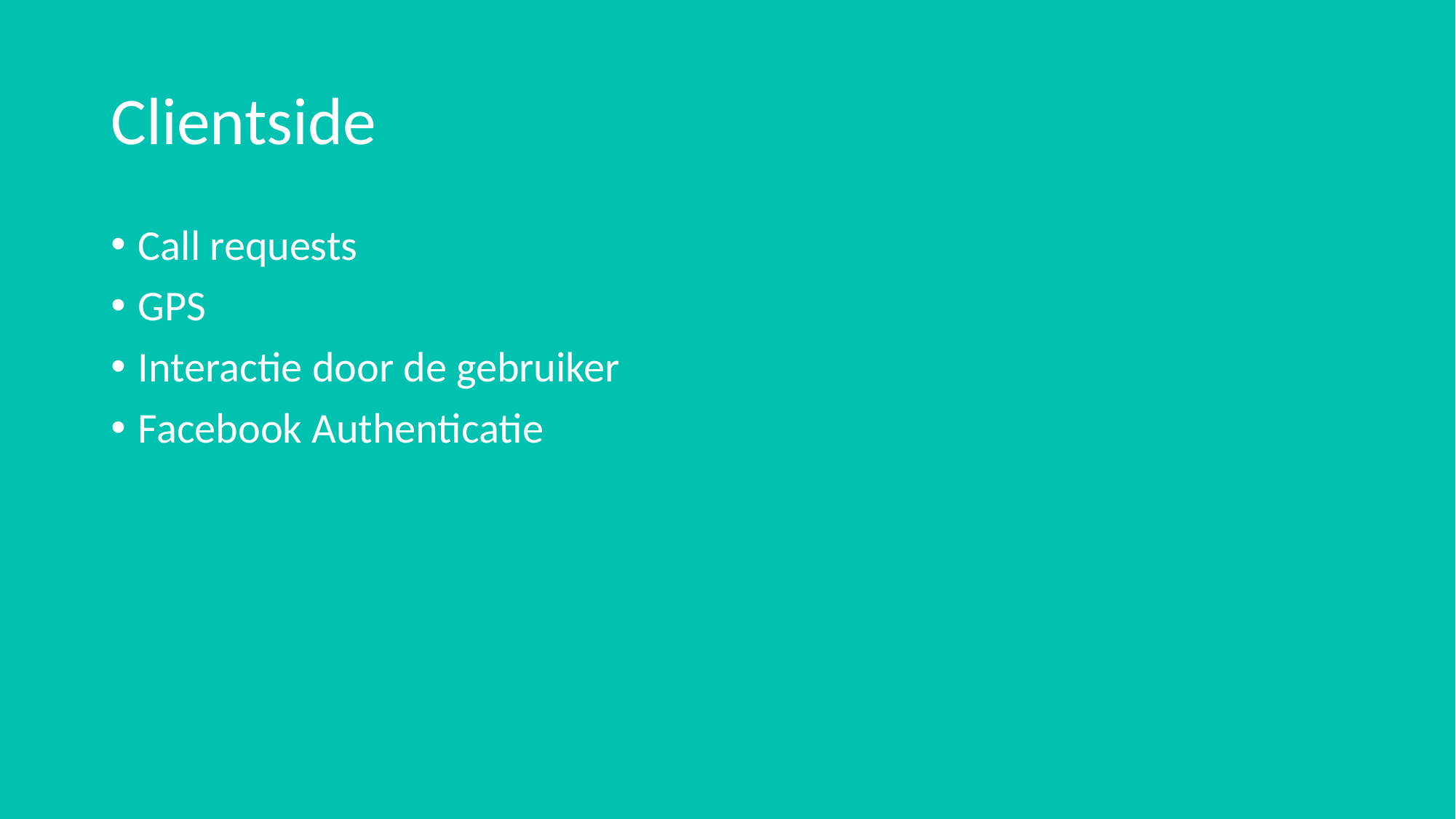

# Clientside
Call requests
GPS
Interactie door de gebruiker
Facebook Authenticatie